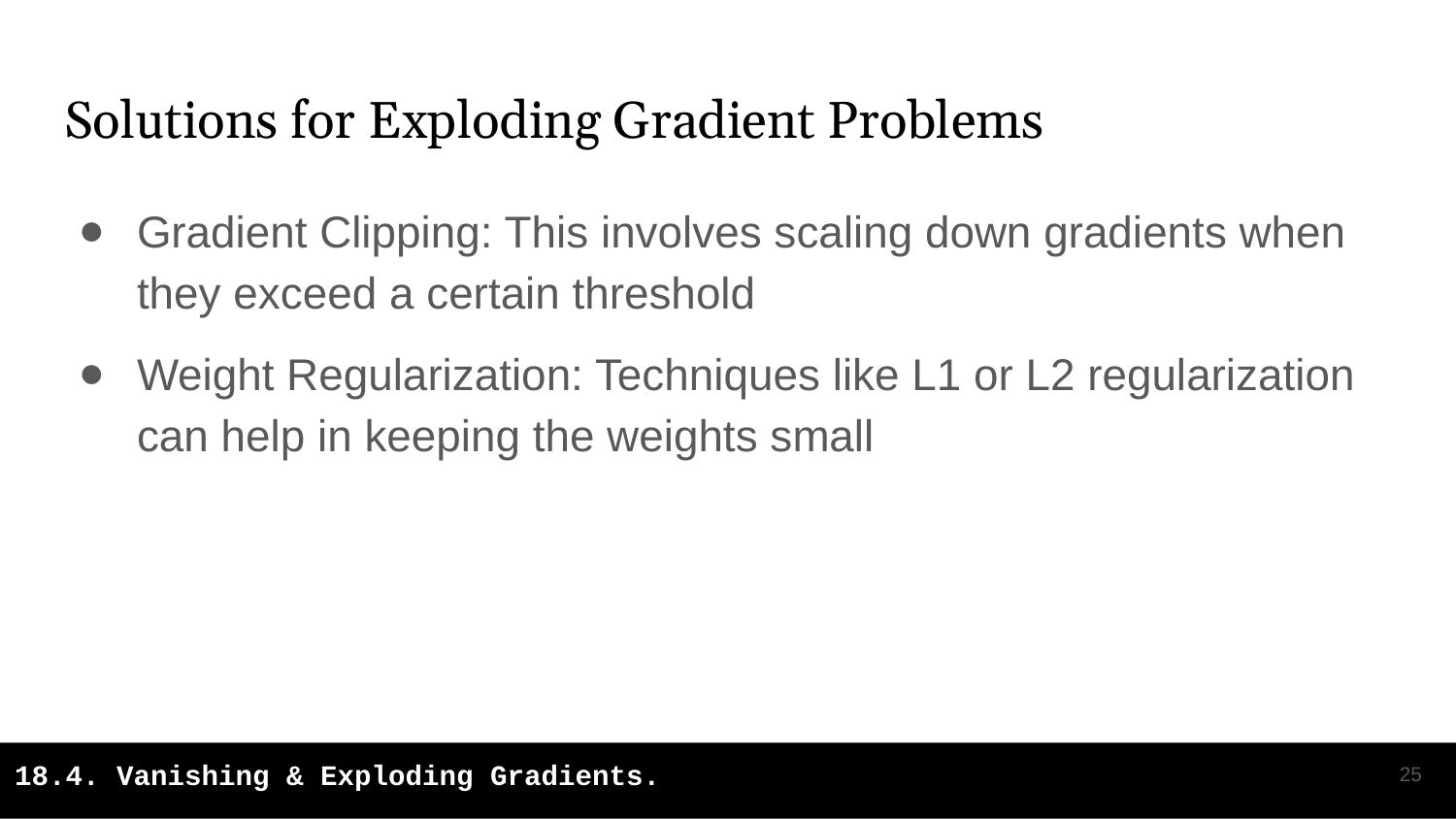

# Solutions for Exploding Gradient Problems
Gradient Clipping: This involves scaling down gradients when they exceed a certain threshold
Weight Regularization: Techniques like L1 or L2 regularization can help in keeping the weights small
25
18.4. Vanishing & Exploding Gradients.